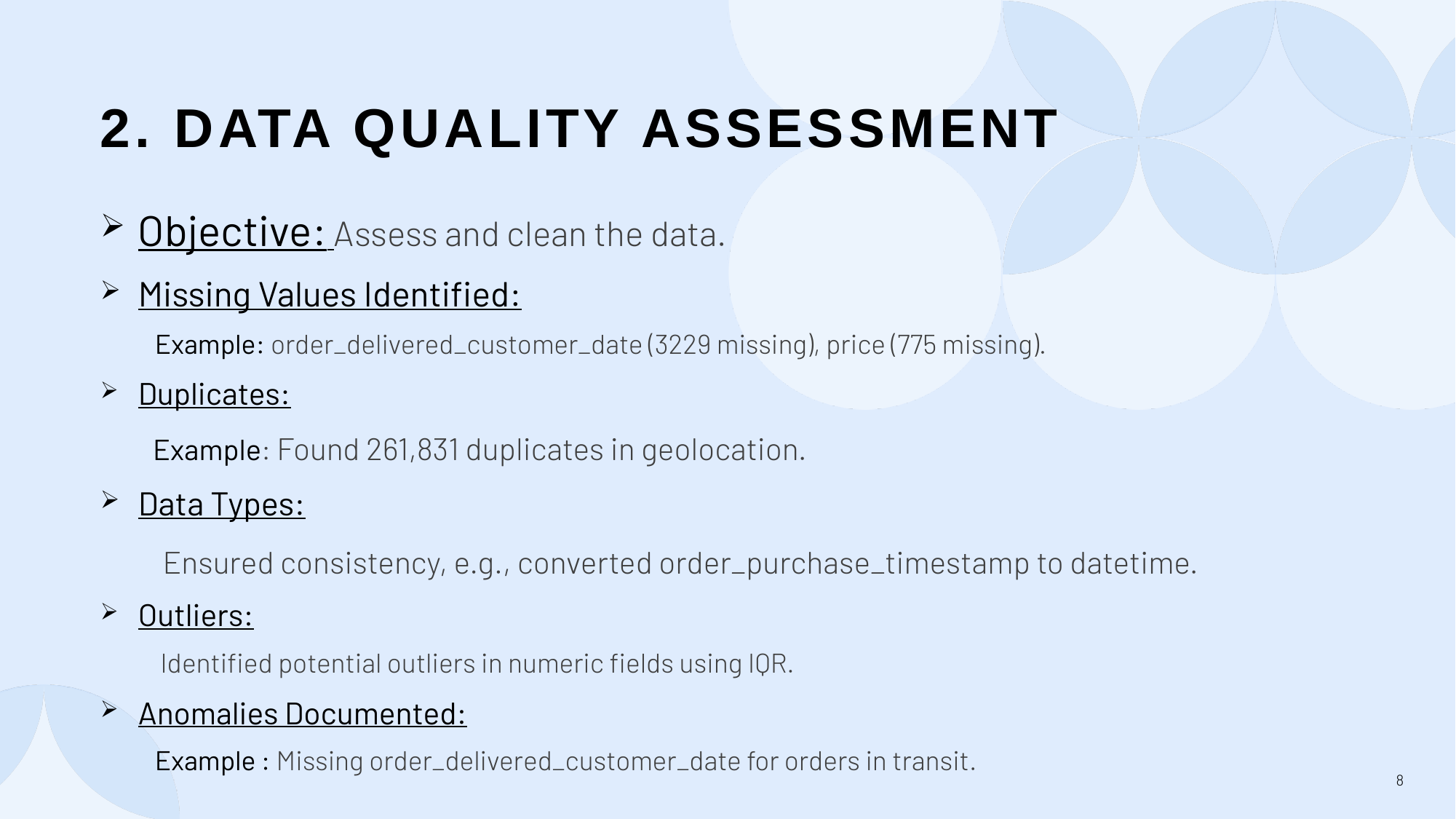

# 2. Data Quality Assessment
Objective: Assess and clean the data.
Missing Values Identified:
          Example: order_delivered_customer_date (3229 missing), price (775 missing).
Duplicates:
        Example: Found 261,831 duplicates in geolocation.
Data Types:
         Ensured consistency, e.g., converted order_purchase_timestamp to datetime.
Outliers:
           Identified potential outliers in numeric fields using IQR.
Anomalies Documented:
          Example : Missing order_delivered_customer_date for orders in transit.
8